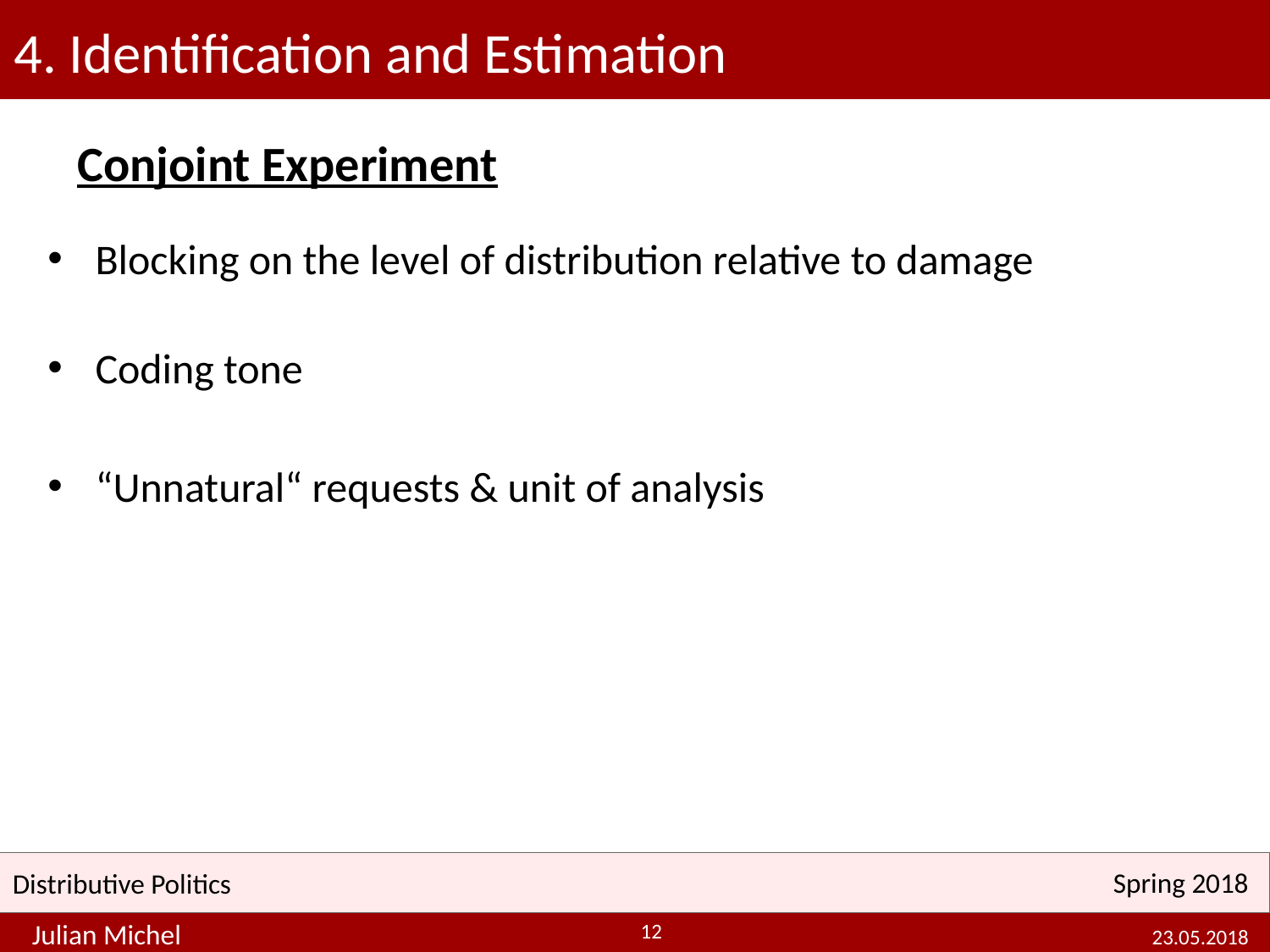

# 4. Identification and Estimation
Conjoint Experiment
Blocking on the level of distribution relative to damage

Coding tone

“Unnatural“ requests & unit of analysis

12
23.05.2018